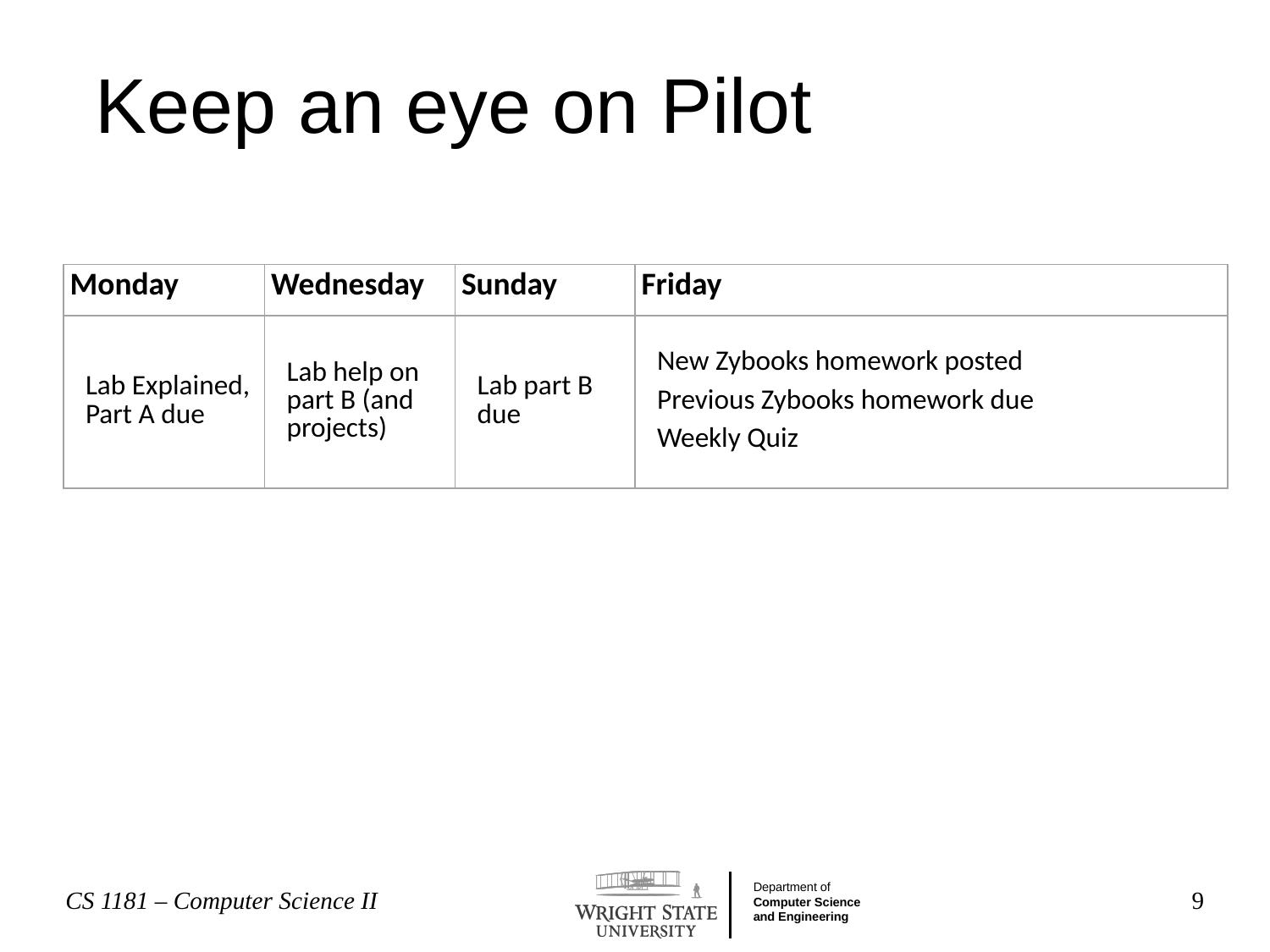

Keep an eye on Pilot
| Monday | Wednesday | Sunday | Friday |
| --- | --- | --- | --- |
| Lab Explained, Part A due | Lab help on part B (and projects) | Lab part B due | New Zybooks homework posted Previous Zybooks homework due Weekly Quiz |
CS 1181 – Computer Science II
9